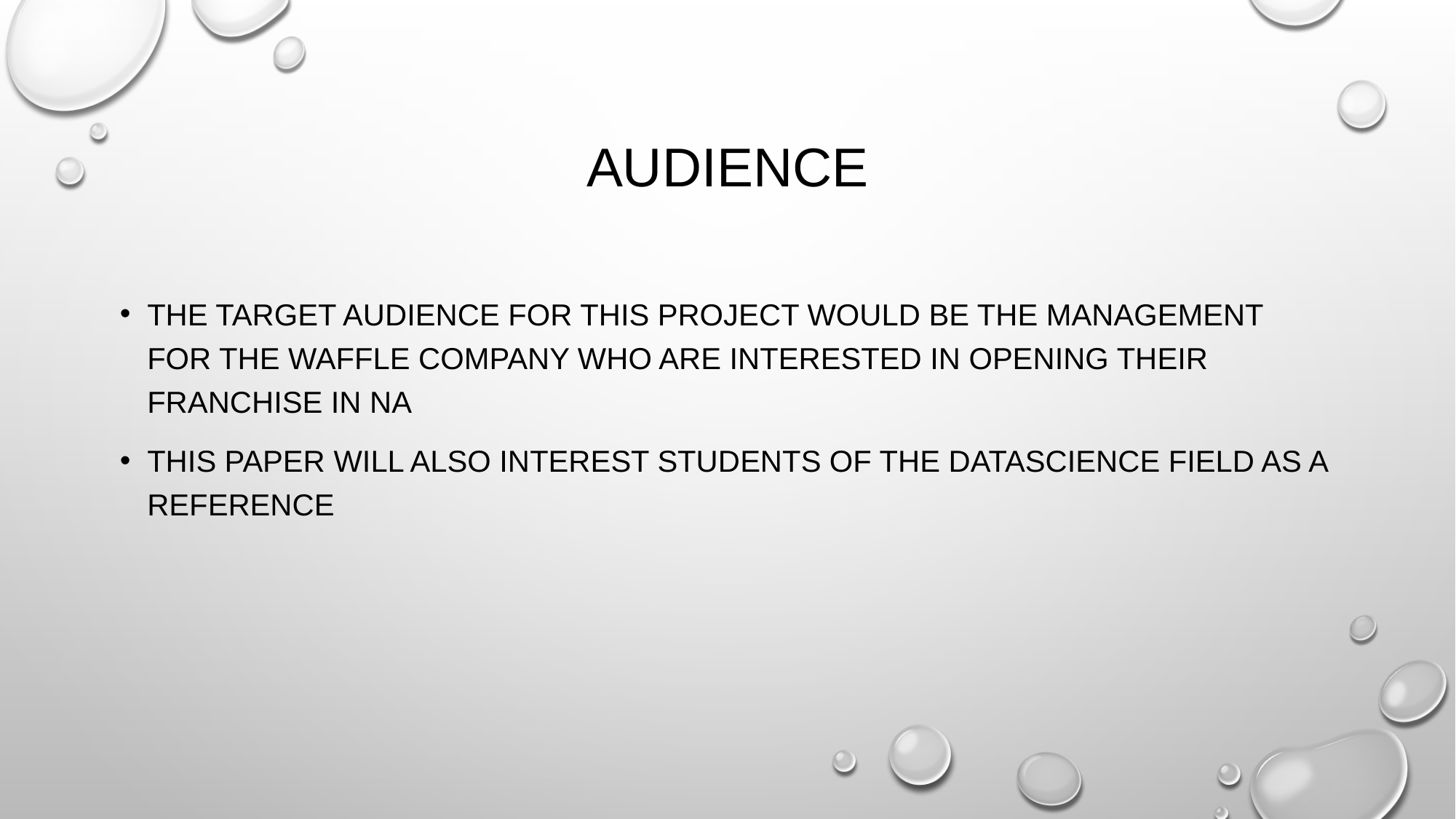

# Audience
The target audience for this project would be the management for the waffle company who are interested in opening their franchise in NA
This paper will also interest students of the datascience field as a reference